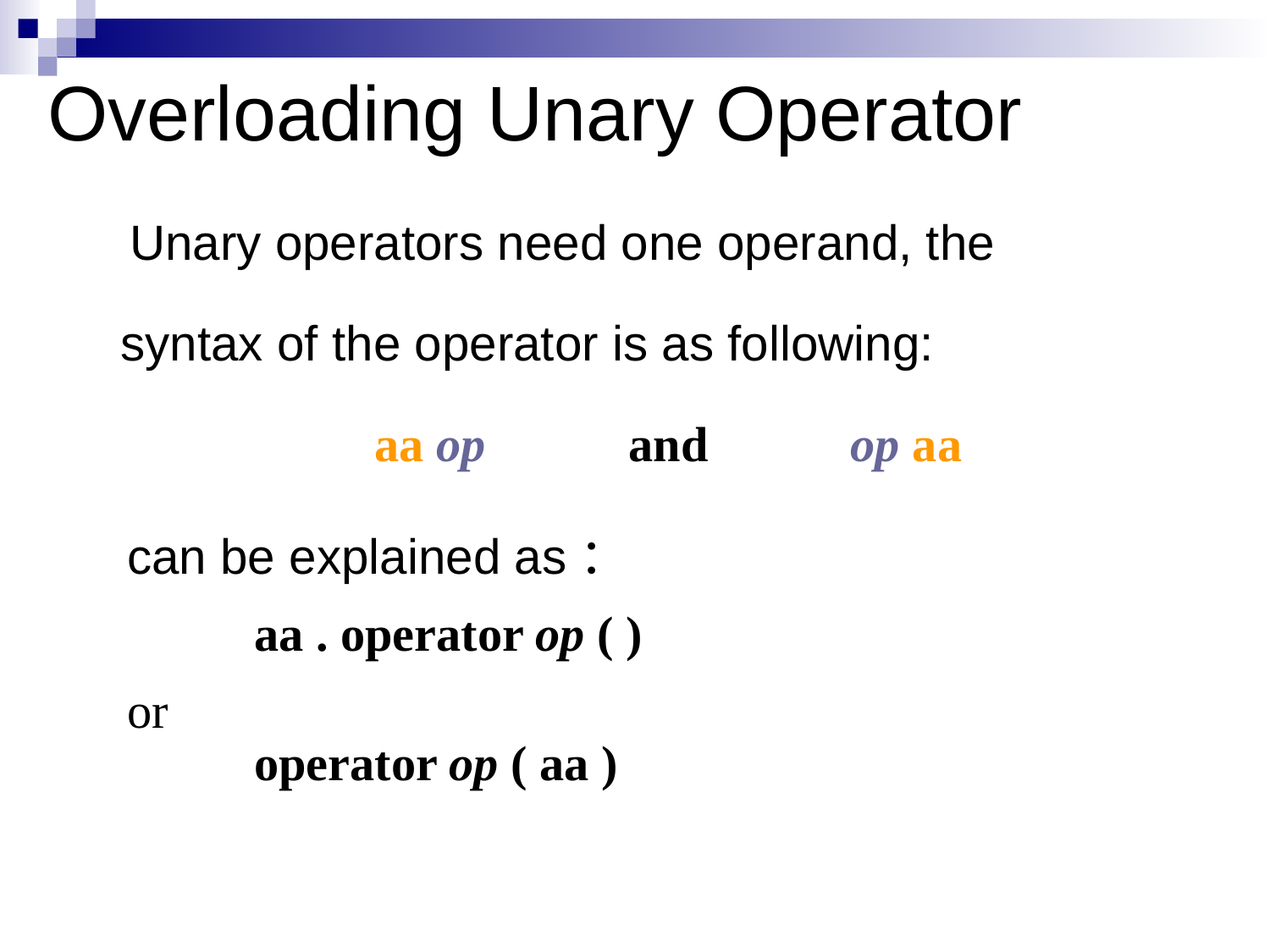

# Overloading Unary Operator
 Unary operators need one operand, the syntax of the operator is as following:
		aa op  	and                op aa
can be explained as：
	aa . operator op ( )
or
	operator op ( aa )